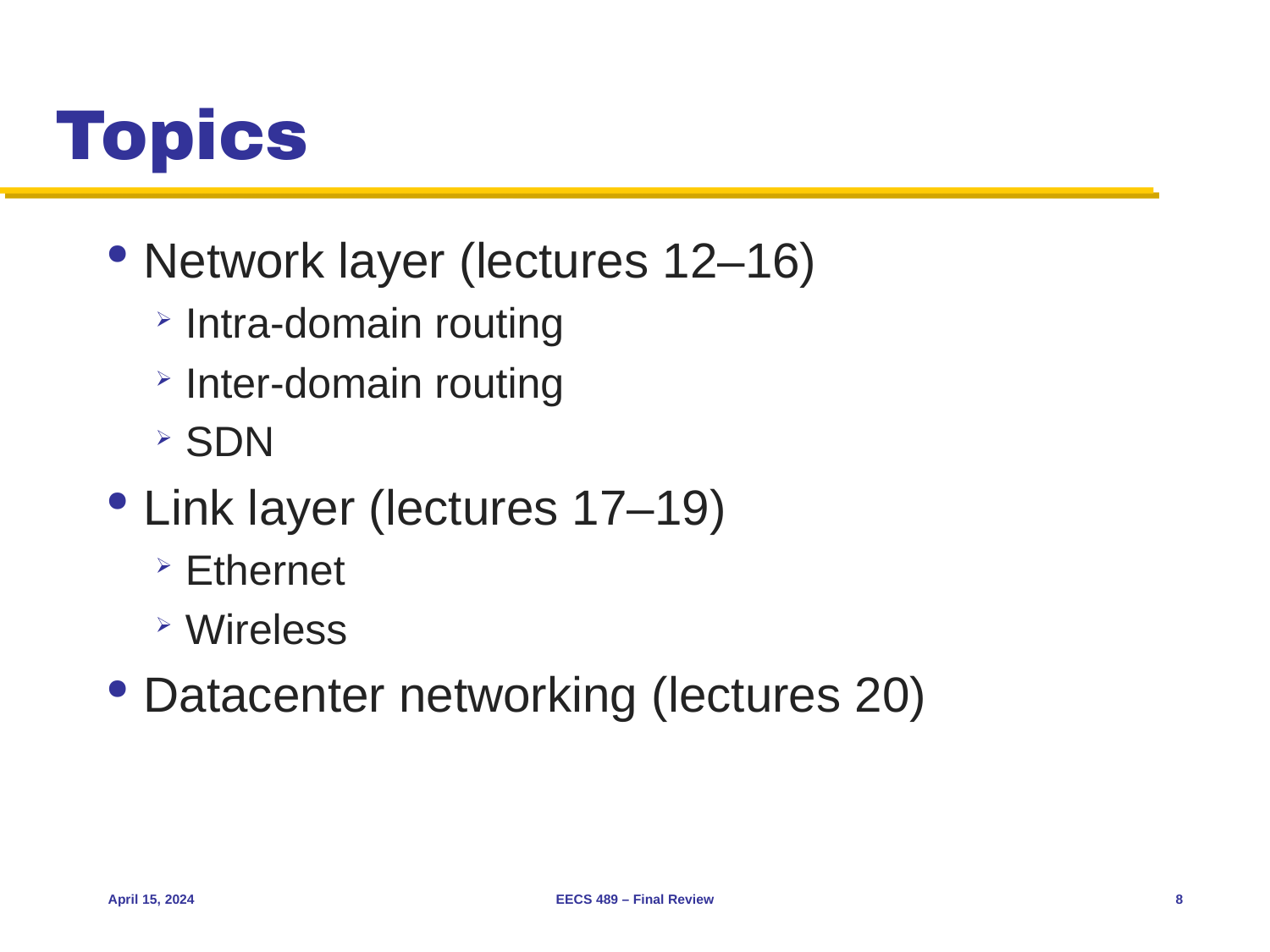

# Topics
Network layer (lectures 12–16)
Intra-domain routing
Inter-domain routing
SDN
Link layer (lectures 17–19)
Ethernet
Wireless
Datacenter networking (lectures 20)
April 15, 2024
EECS 489 – Final Review
8